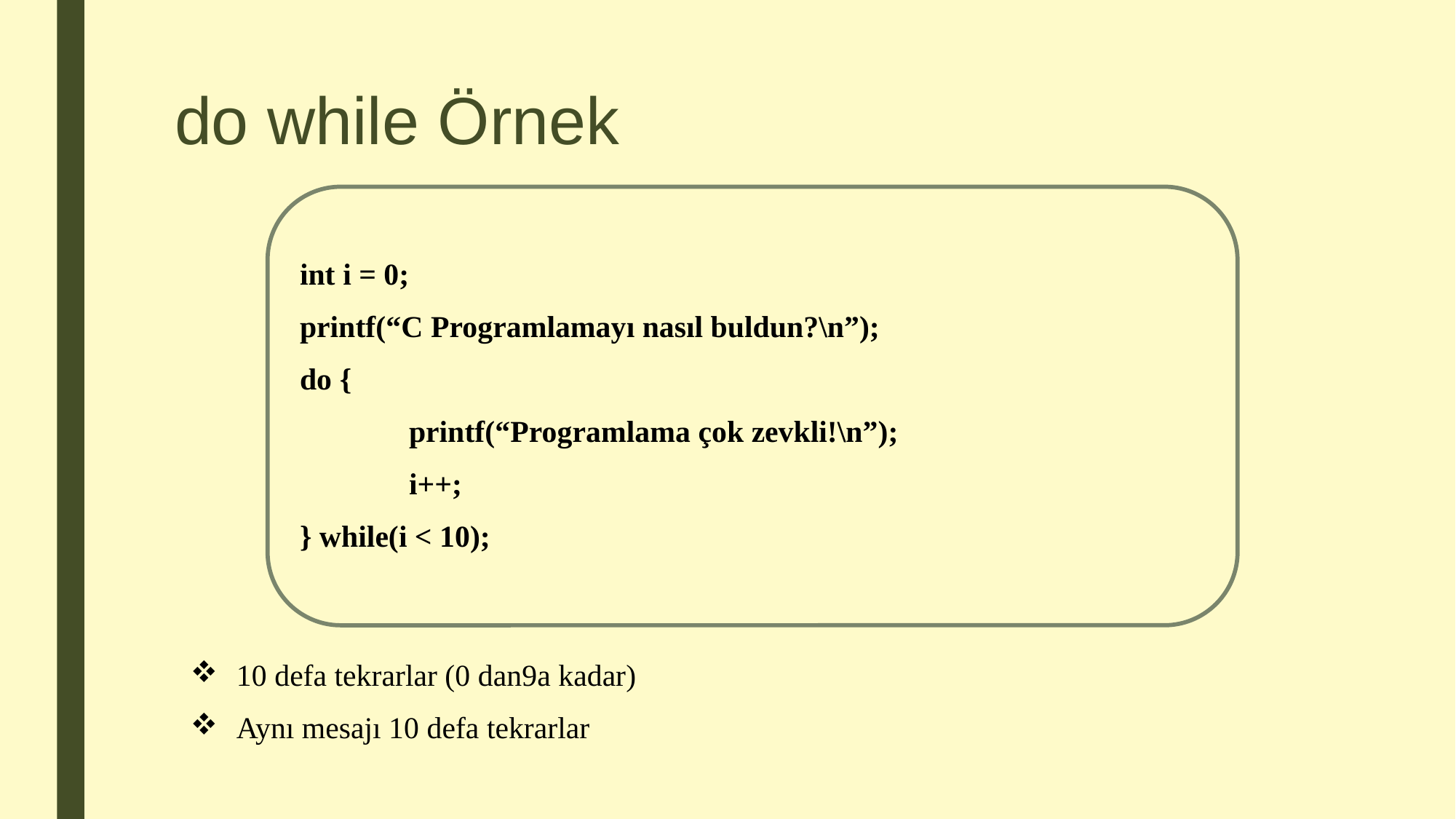

# do while Örnek
int i = 0;
printf(“C Programlamayı nasıl buldun?\n”);
do {
	printf(“Programlama çok zevkli!\n”);
	i++;
} while(i < 10);
10 defa tekrarlar (0 dan9a kadar)
Aynı mesajı 10 defa tekrarlar